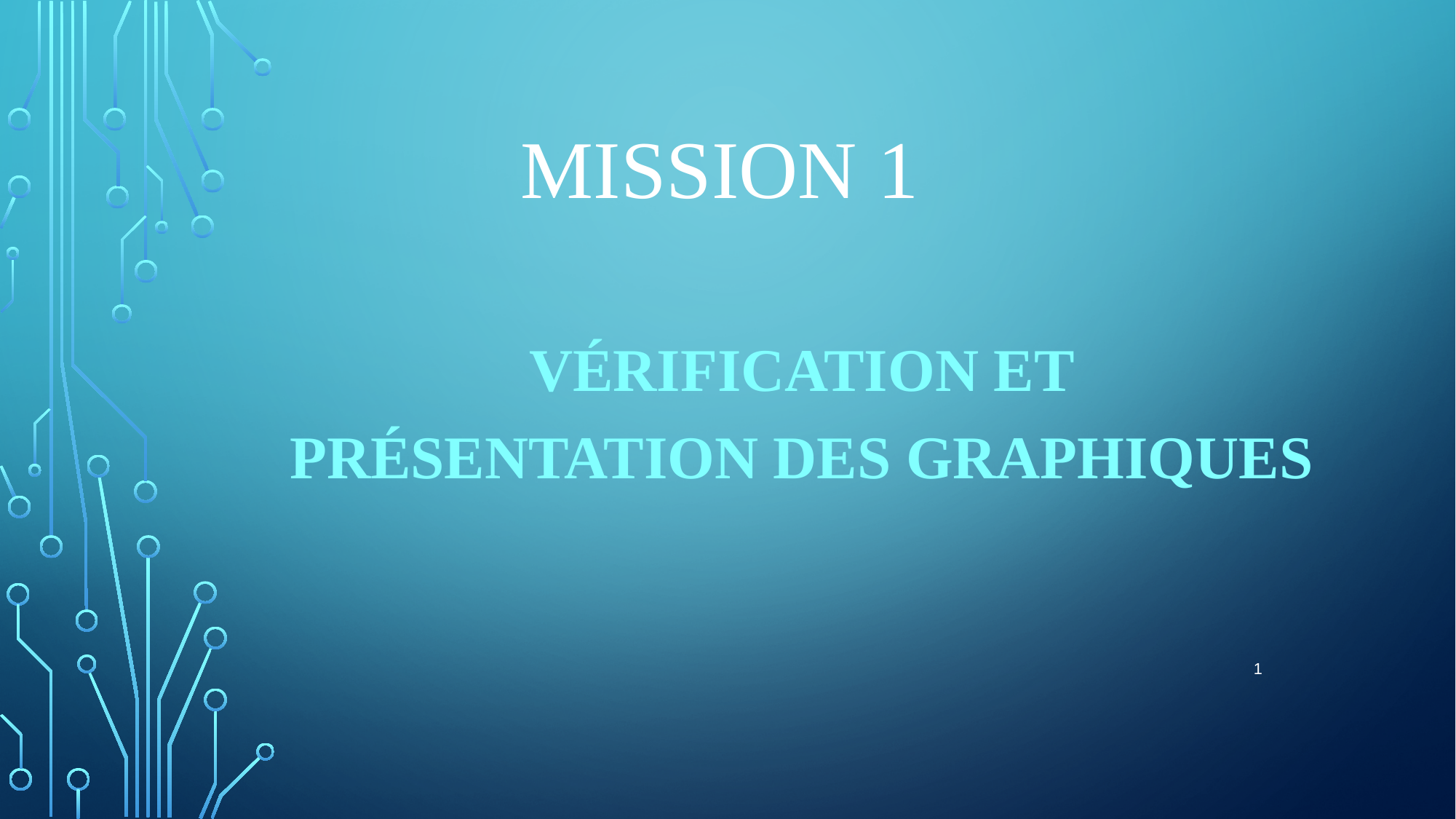

# Mission 1
Vérification et présentation des graphiques
1